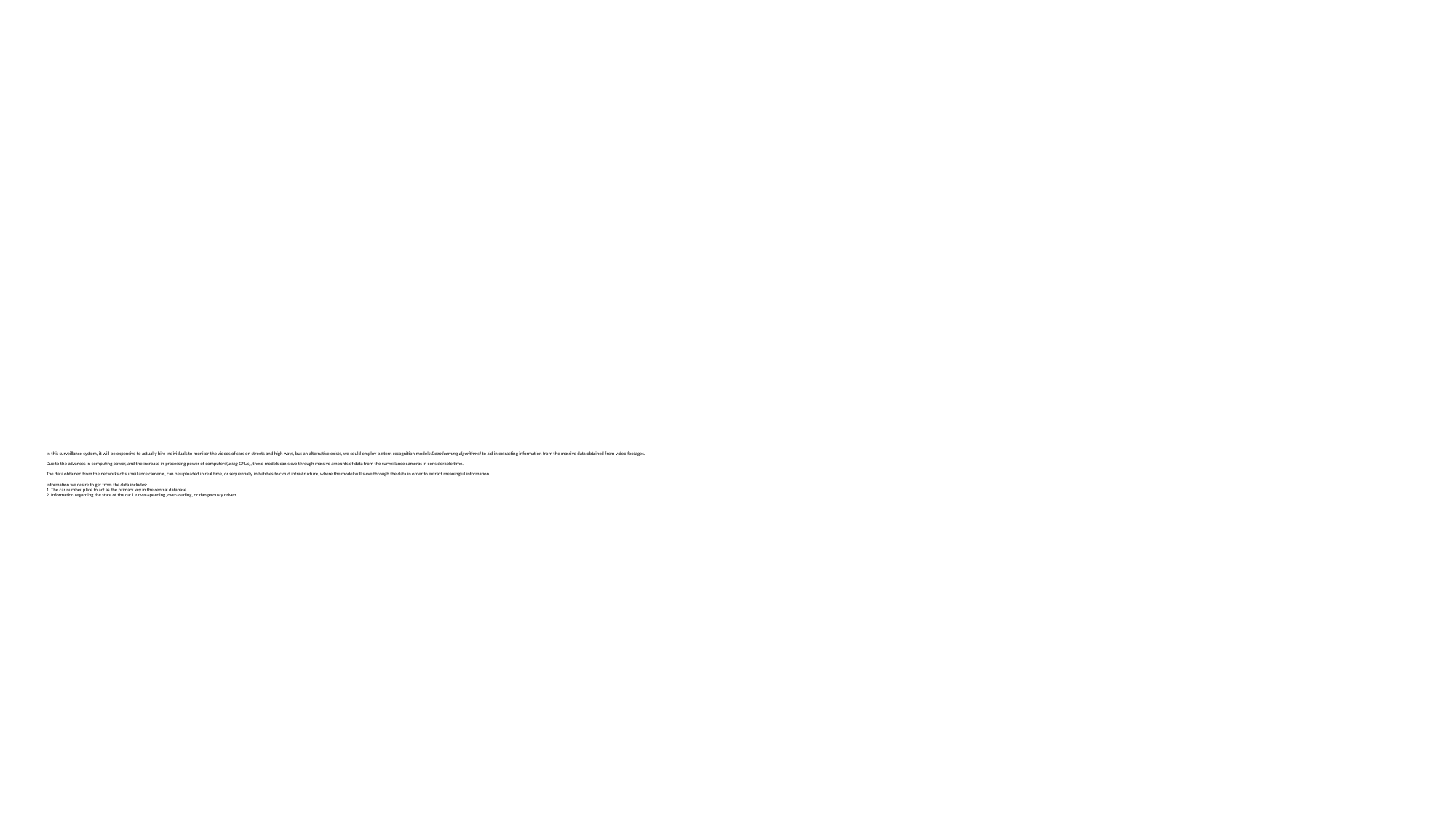

# In this surveillance system, it will be expensive to actually hire individuals to monitor the videos of cars on streets and high ways, but an alternative exists, we could employ pattern recognition models(Deep learning algorithms) to aid in extracting information from the massive data obtained from video footages. Due to the advances in computing power, and the increase in processing power of computers(using GPUs), these models can sieve through massive amounts of data from the surveillance cameras in considerable time. The data obtained from the networks of surveillance cameras, can be uploaded in real time, or sequentially in batches to cloud infrastructure, where the model will sieve through the data in order to extract meaningful information. Information we desire to get from the data includes: 1. The car number plate to act as the primary key in the central database. 2. Information regarding the state of the car i.e over-speeding, over-loading, or dangerously driven.